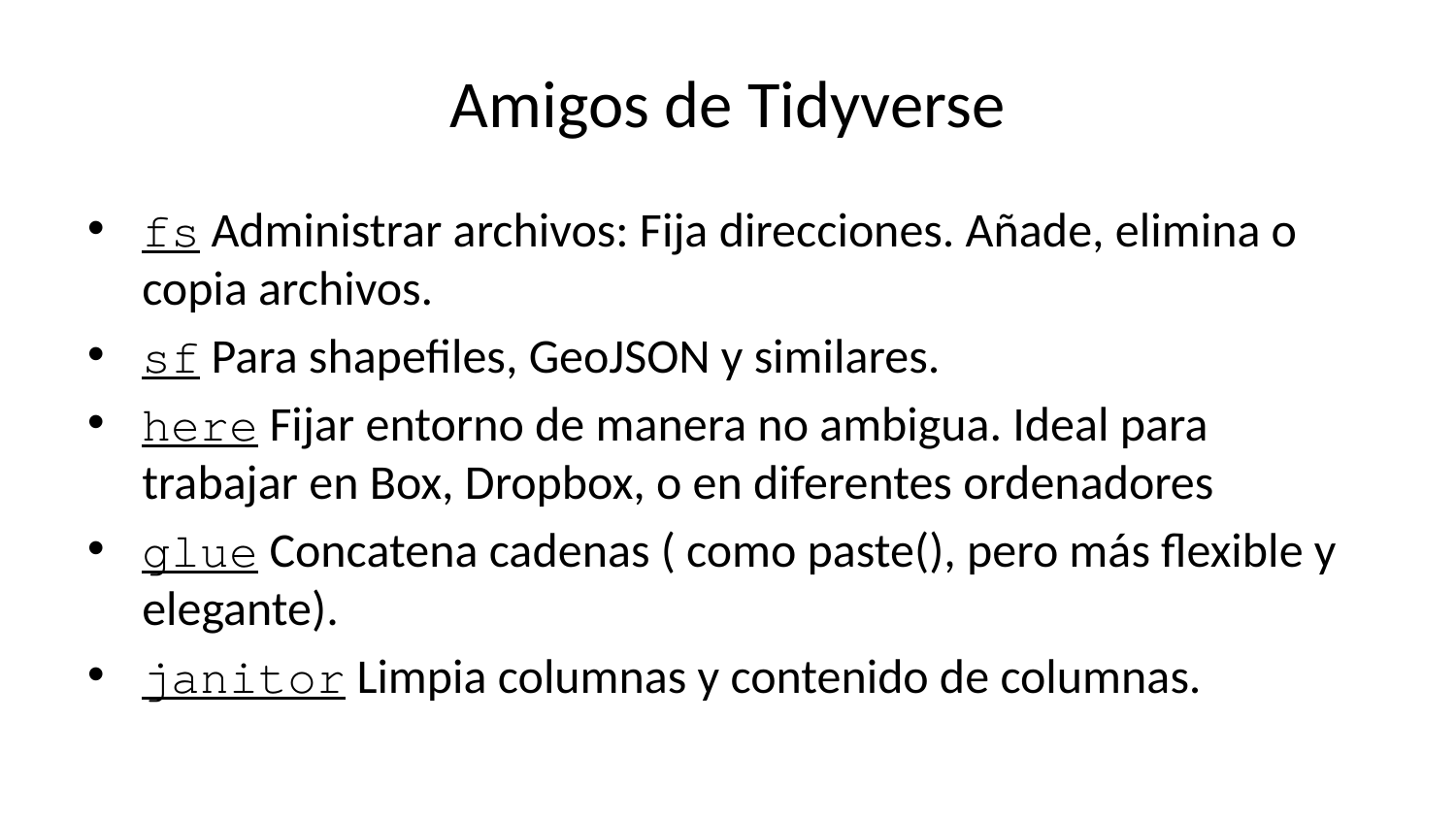

# Amigos de Tidyverse
fs Administrar archivos: Fija direcciones. Añade, elimina o copia archivos.
sf Para shapefiles, GeoJSON y similares.
here Fijar entorno de manera no ambigua. Ideal para trabajar en Box, Dropbox, o en diferentes ordenadores
glue Concatena cadenas ( como paste(), pero más flexible y elegante).
janitor Limpia columnas y contenido de columnas.